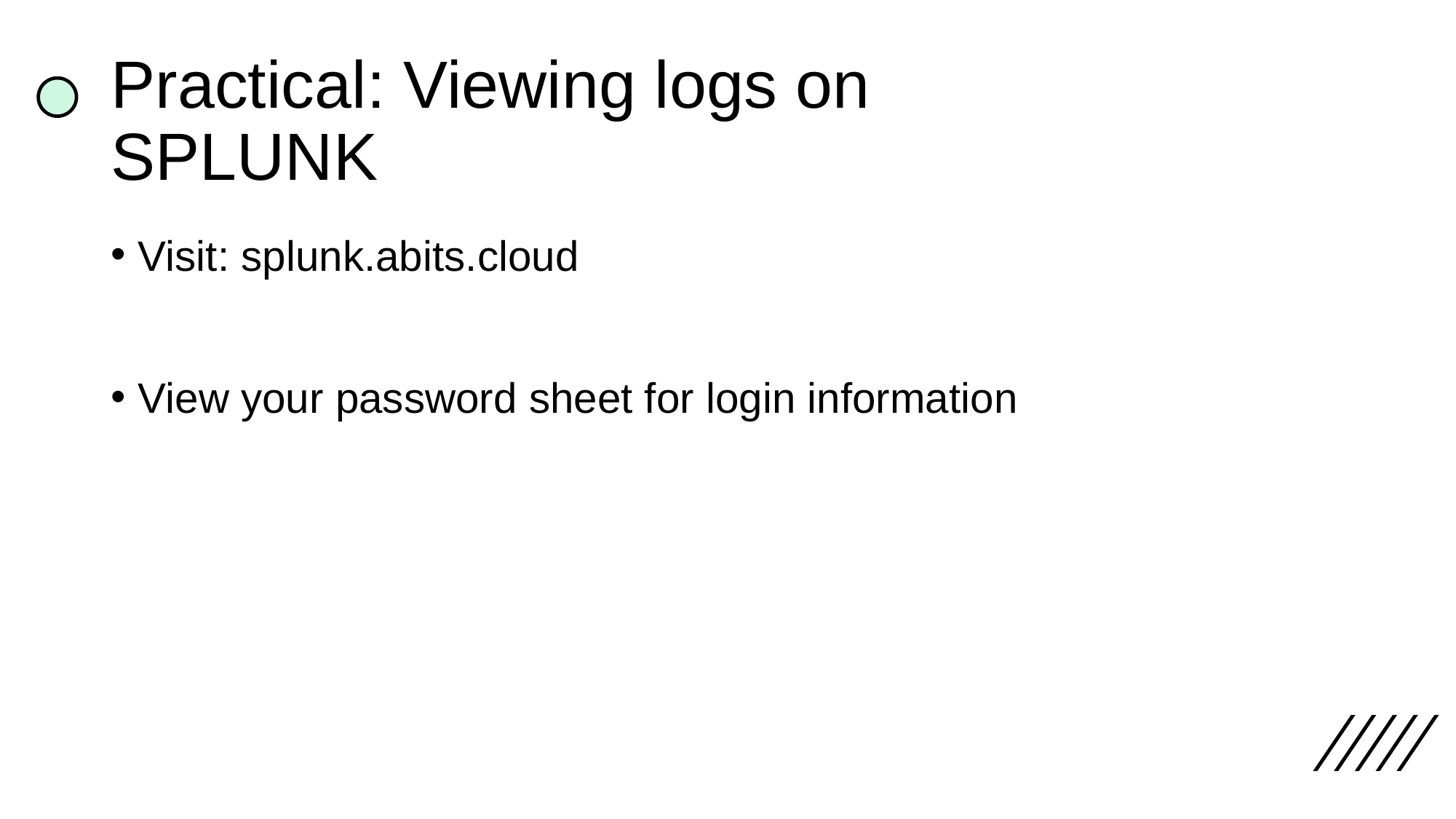

# Practical: Viewing logs on  SPLUNK
Visit: splunk.abits.cloud

View your password sheet for login information